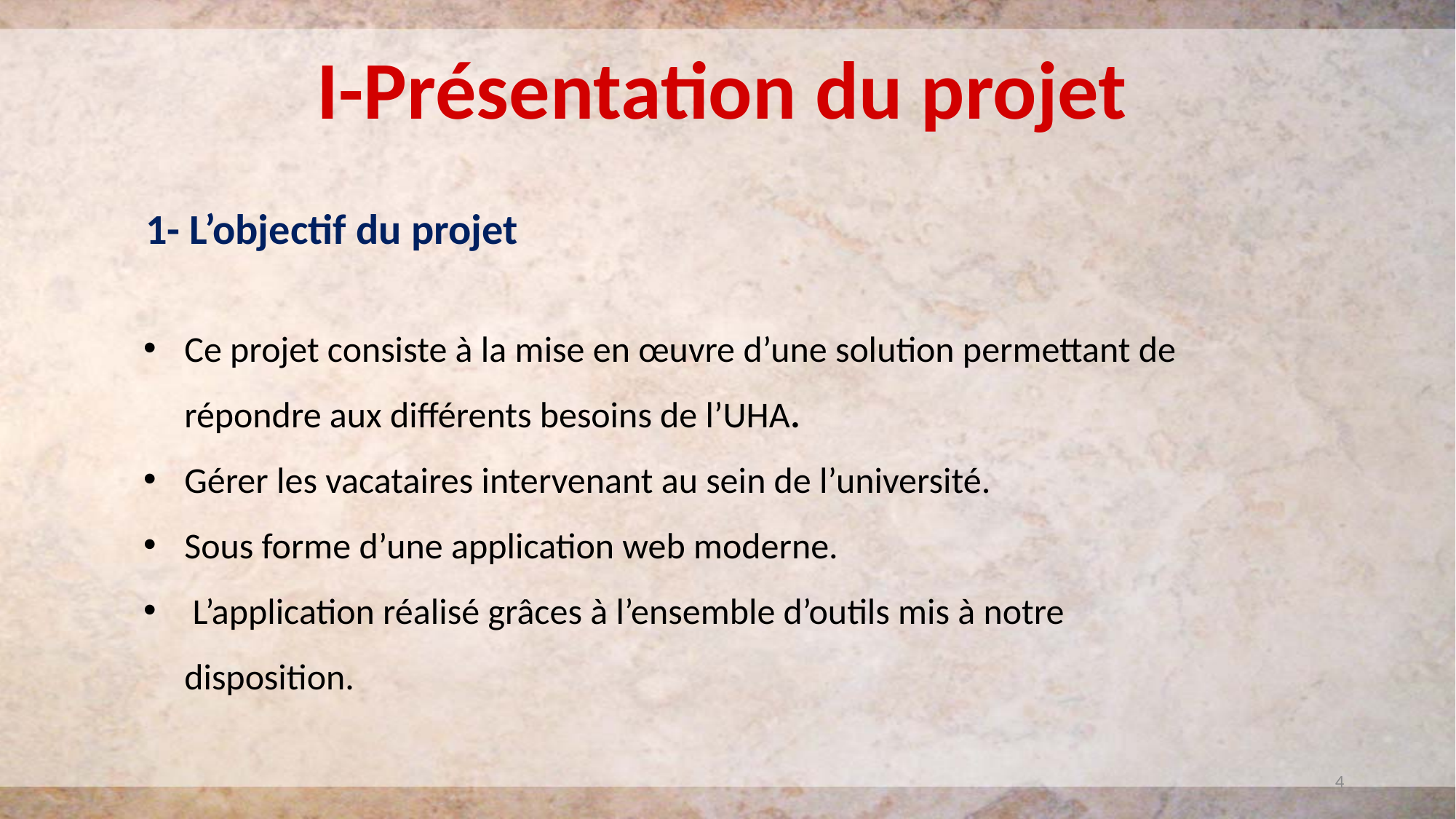

I-Présentation du projet
1- L’objectif du projet
Ce projet consiste à la mise en œuvre d’une solution permettant de répondre aux différents besoins de l’UHA.
Gérer les vacataires intervenant au sein de l’université.
Sous forme d’une application web moderne.
 L’application réalisé grâces à l’ensemble d’outils mis à notre disposition.
4